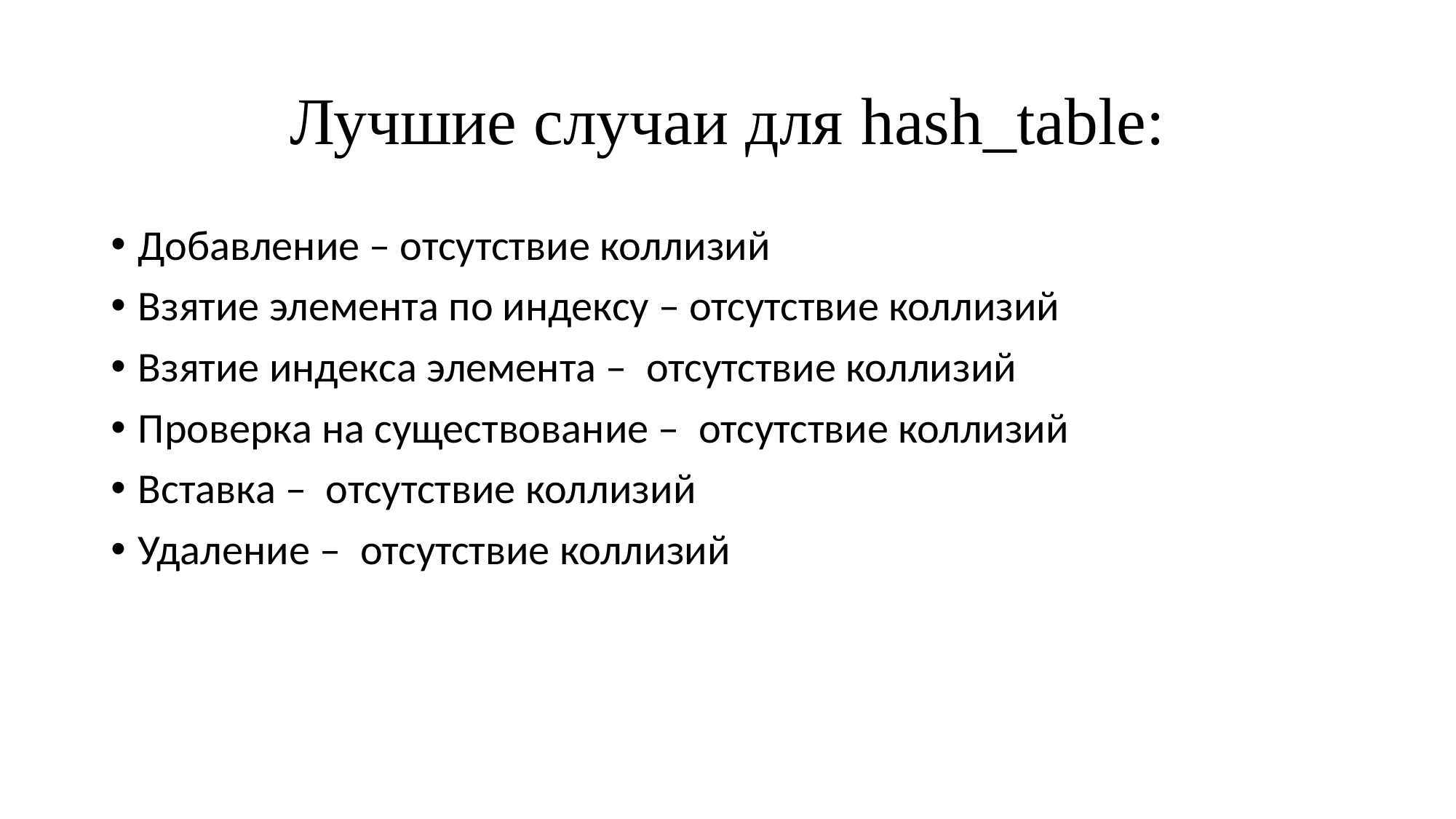

# Лучшие случаи для hash_table:
Добавление – отсутствие коллизий
Взятие элемента по индексу – отсутствие коллизий
Взятие индекса элемента –  отсутствие коллизий
Проверка на существование –  отсутствие коллизий
Вставка –  отсутствие коллизий
Удаление –  отсутствие коллизий